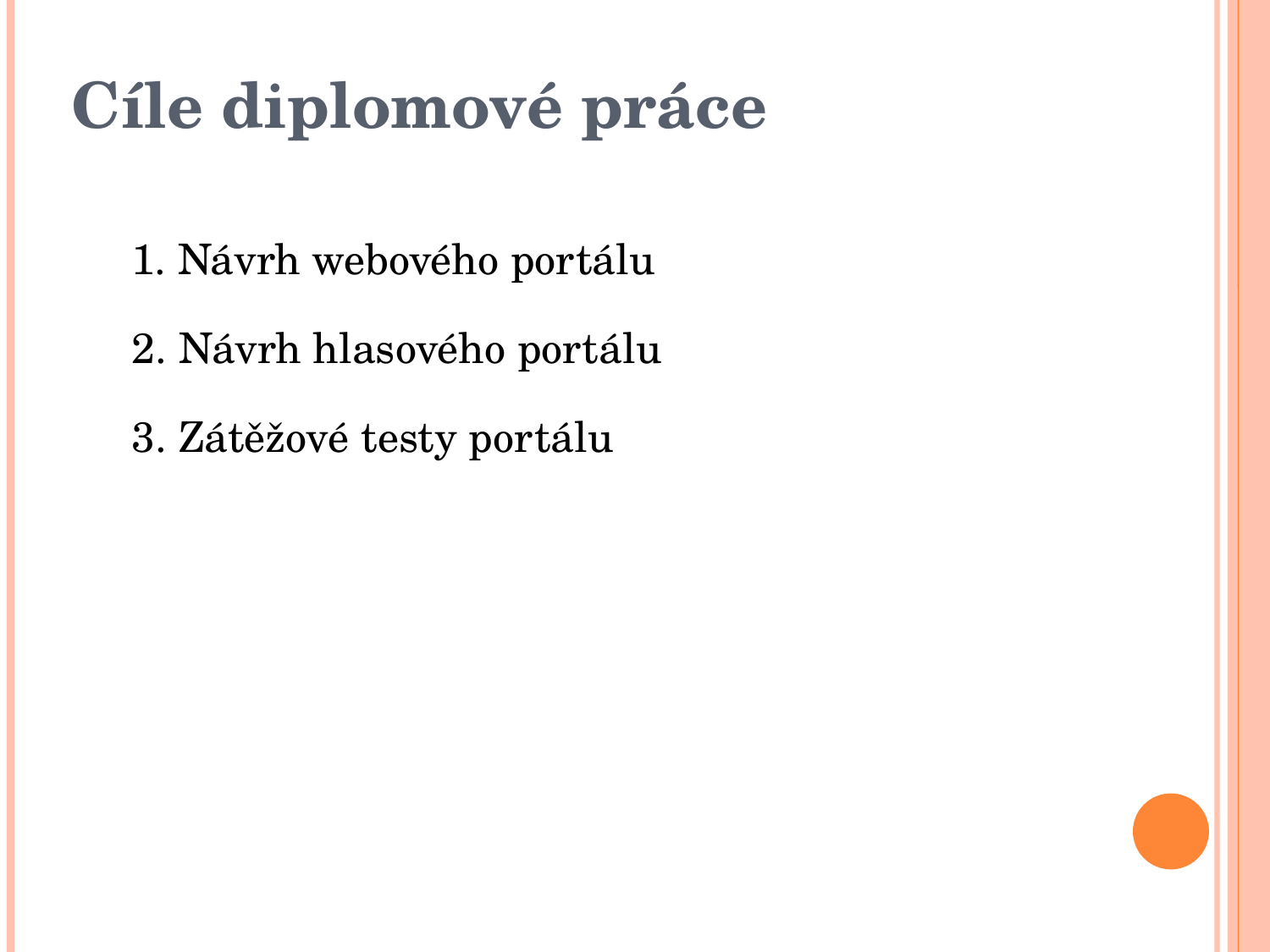

Cíle diplomové práce
 Návrh webového portálu

 Návrh hlasového portálu

 Zátěžové testy portálu